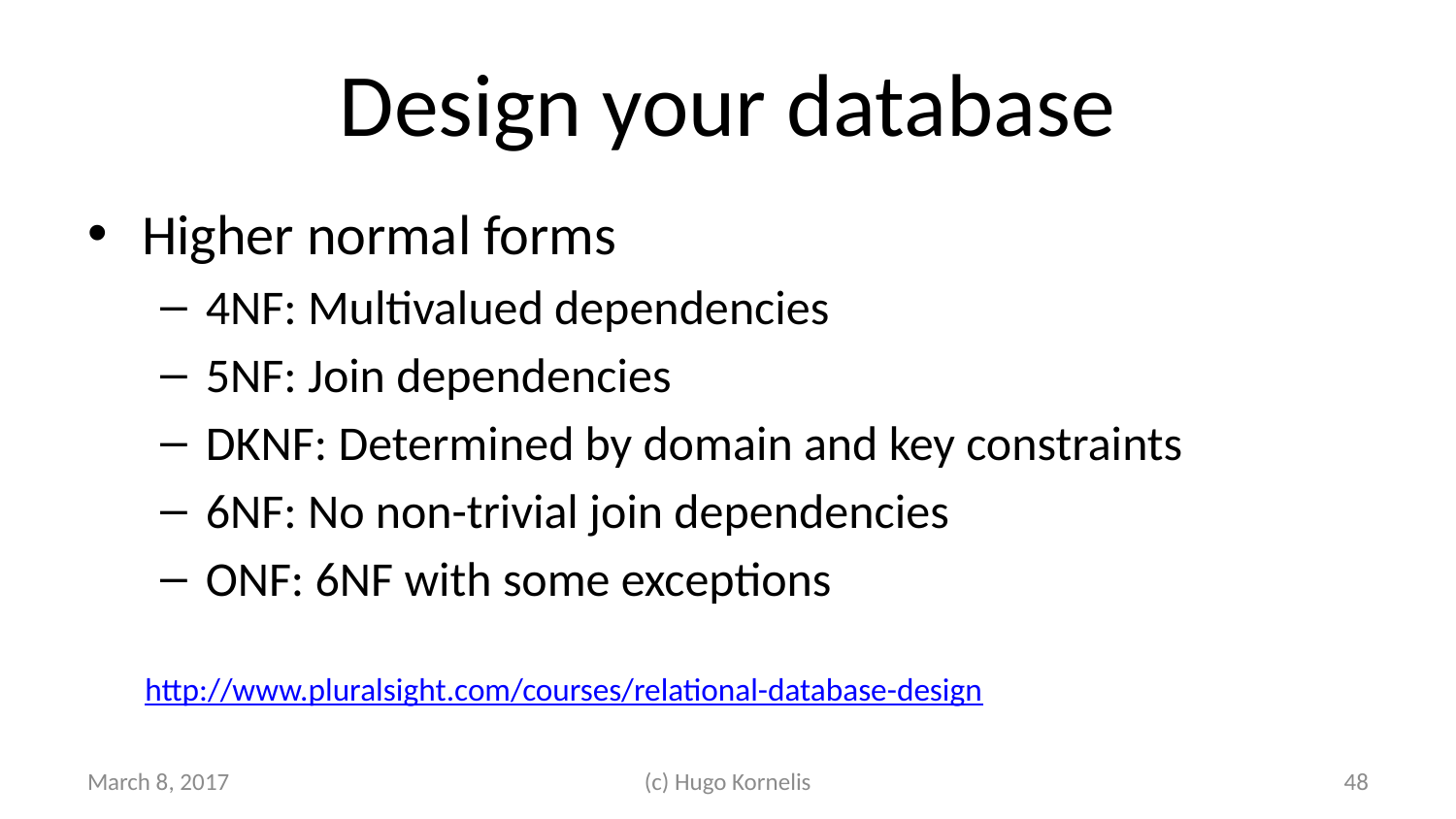

# Design your database
Higher normal forms
4NF: Multivalued dependencies
5NF: Join dependencies
DKNF: Determined by domain and key constraints
6NF: No non-trivial join dependencies
ONF: 6NF with some exceptions

http://www.pluralsight.com/courses/relational-database-design
March 8, 2017
(c) Hugo Kornelis
48